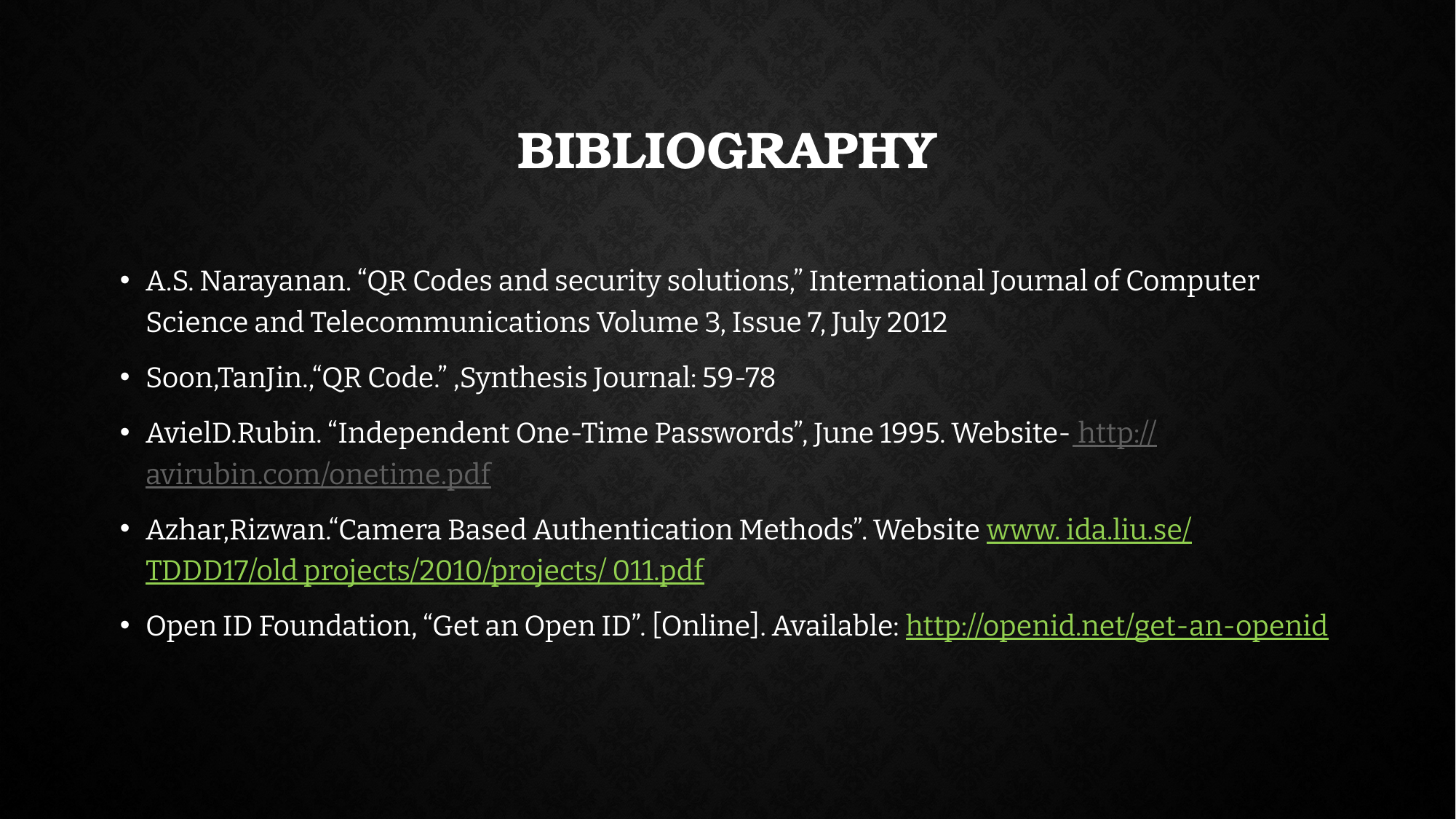

# Bibliography
A.S. Narayanan. “QR Codes and security solutions,” International Journal of Computer Science and Telecommunications Volume 3, Issue 7, July 2012
Soon,TanJin.,“QR Code.” ,Synthesis Journal: 59-78
AvielD.Rubin. “Independent One-Time Passwords”, June 1995. Website- http://avirubin.com/onetime.pdf
Azhar,Rizwan.“Camera Based Authentication Methods”. Website www. ida.liu.se/ TDDD17/old projects/2010/projects/ 011.pdf
Open ID Foundation, “Get an Open ID”. [Online]. Available: http://openid.net/get-an-openid